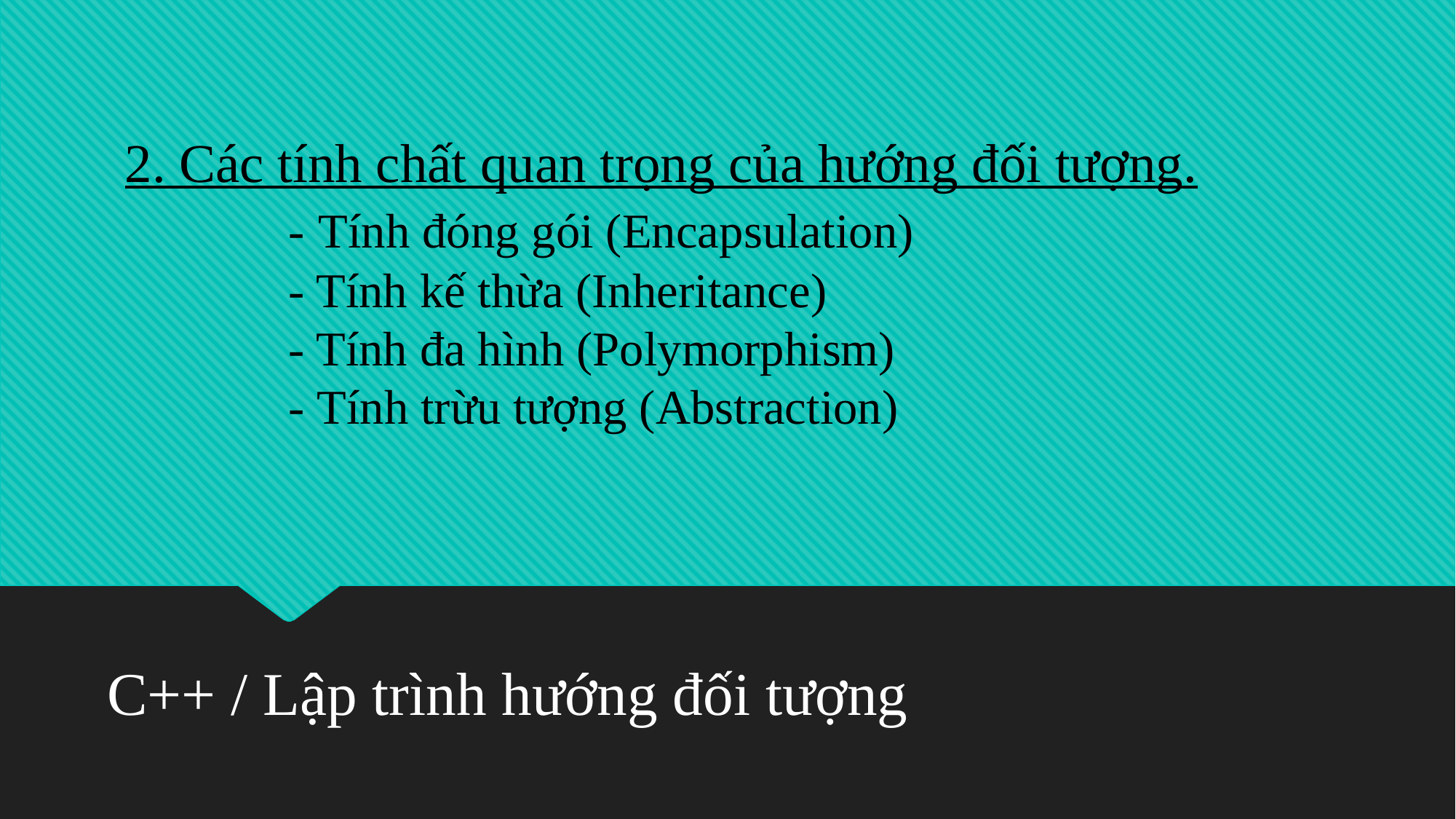

2. Các tính chất quan trọng của hướng đối tượng.
	- Tính đóng gói (Encapsulation)
	- Tính kế thừa (Inheritance)
	- Tính đa hình (Polymorphism)
	- Tính trừu tượng (Abstraction)

C++ / Lập trình hướng đối tượng